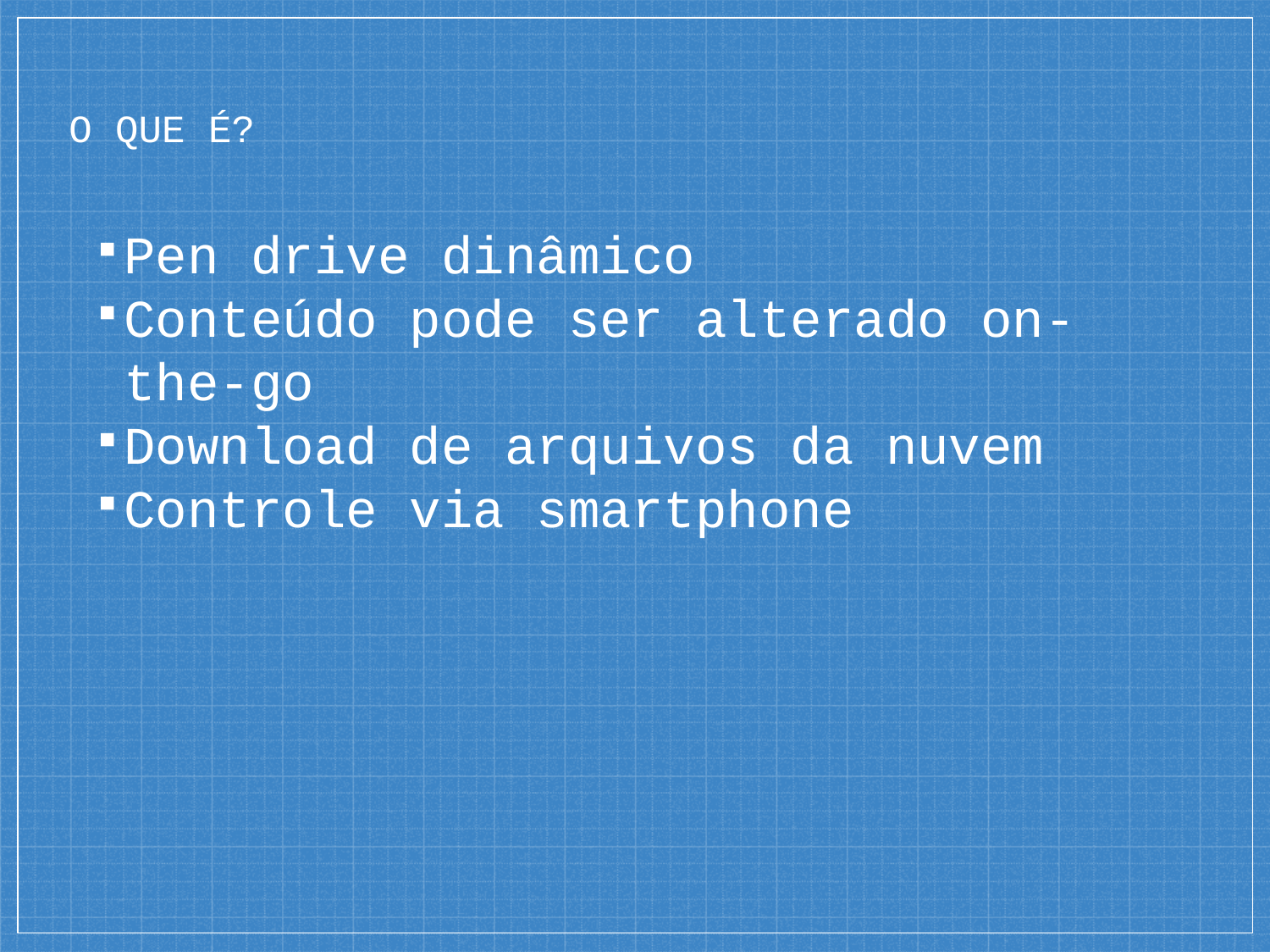

# O QUE É?
Pen drive dinâmico
Conteúdo pode ser alterado on-the-go
Download de arquivos da nuvem
Controle via smartphone